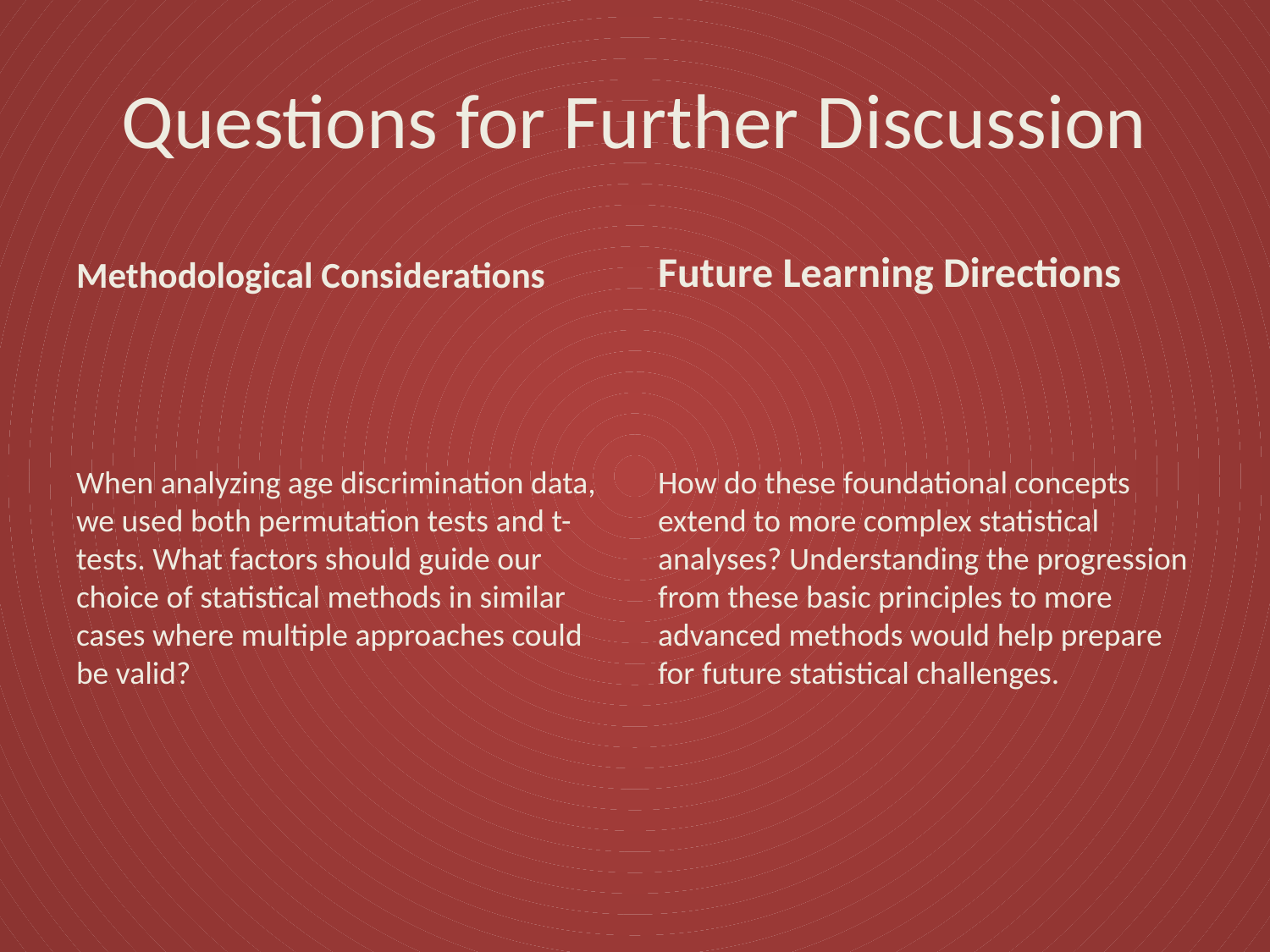

# Questions for Further Discussion
Methodological Considerations
Future Learning Directions
When analyzing age discrimination data, we used both permutation tests and t-tests. What factors should guide our choice of statistical methods in similar cases where multiple approaches could be valid?
How do these foundational concepts extend to more complex statistical analyses? Understanding the progression from these basic principles to more advanced methods would help prepare for future statistical challenges.